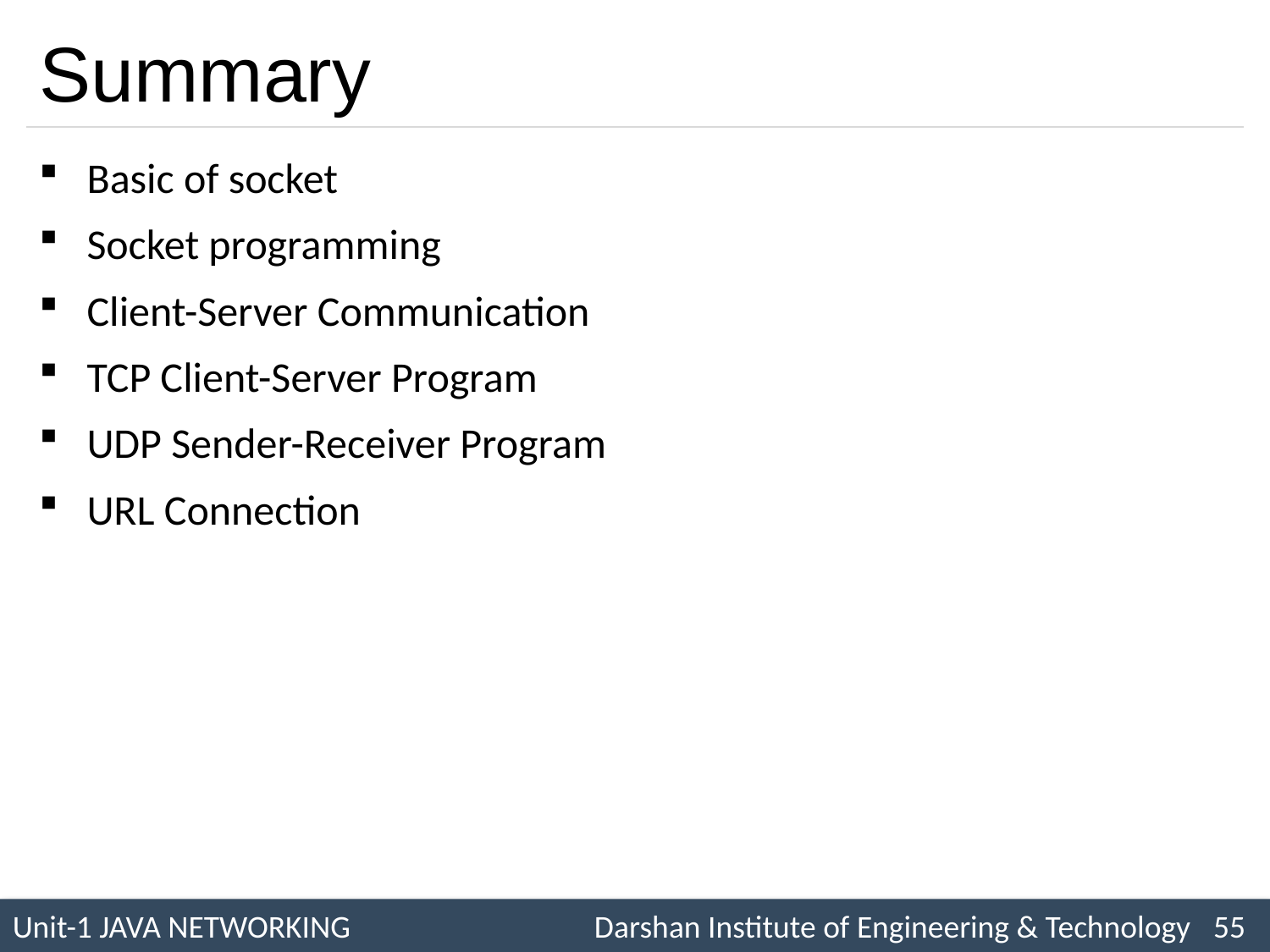

# Summary
Basic of socket
Socket programming
Client-Server Communication
TCP Client-Server Program
UDP Sender-Receiver Program
URL Connection